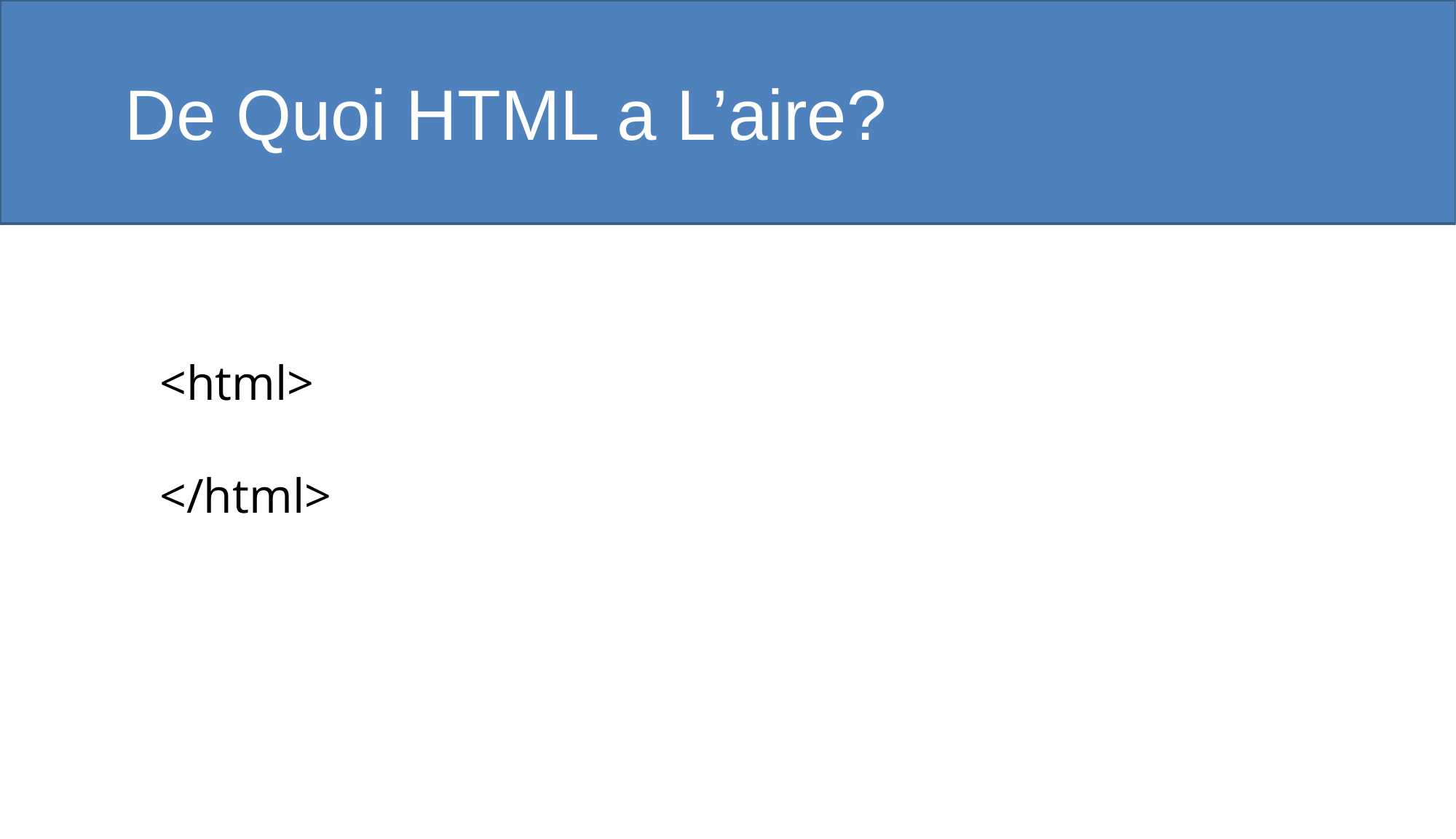

De Quoi HTML a L’aire?
<html>

</html>